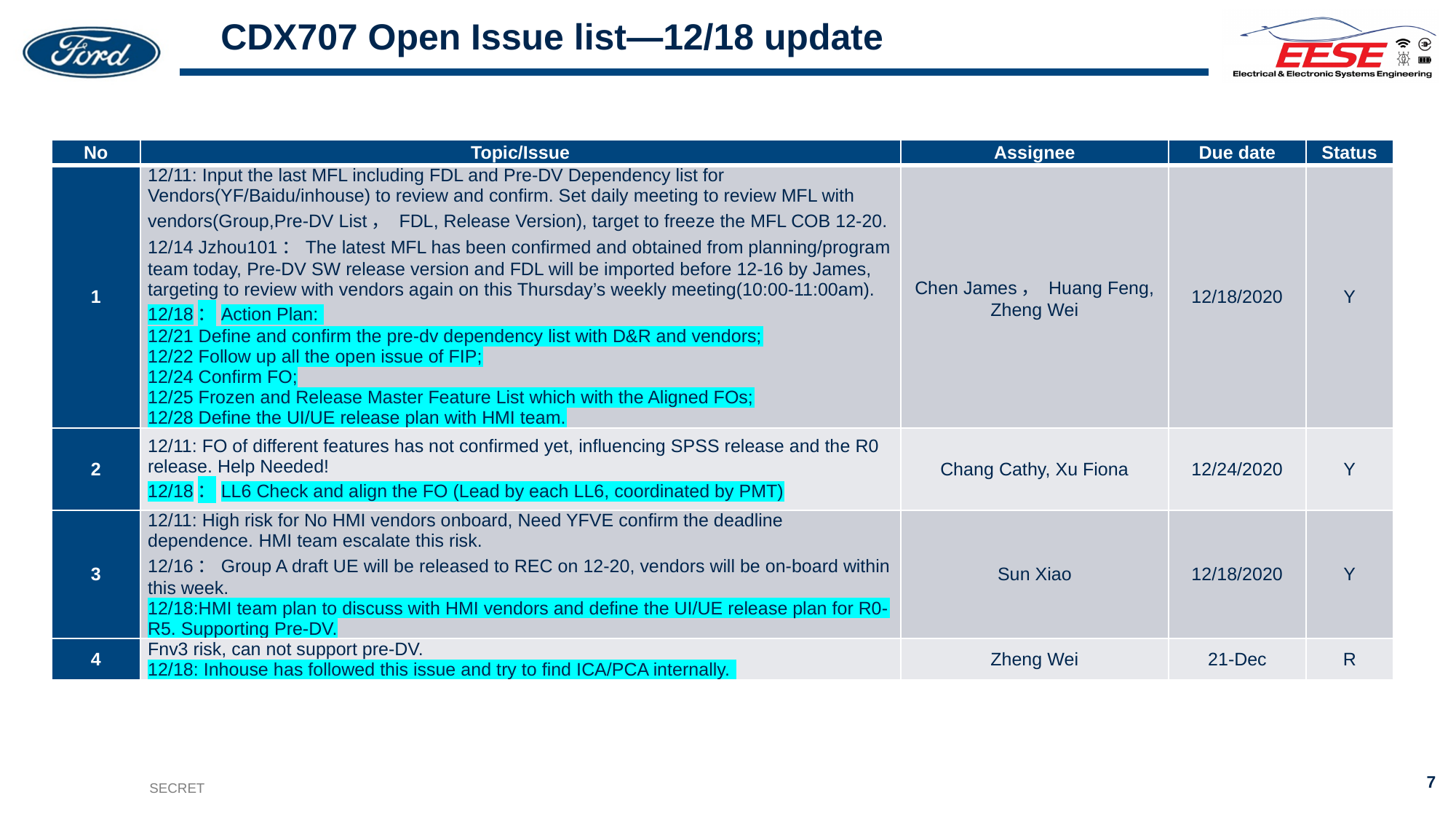

# CDX707 Open Issue list—12/18 update
| No | Topic/Issue | Assignee | Due date | Status |
| --- | --- | --- | --- | --- |
| 1 | 12/11: Input the last MFL including FDL and Pre-DV Dependency list for Vendors(YF/Baidu/inhouse) to review and confirm. Set daily meeting to review MFL with vendors(Group,Pre-DV List， FDL, Release Version), target to freeze the MFL COB 12-20. 12/14 Jzhou101：The latest MFL has been confirmed and obtained from planning/program team today, Pre-DV SW release version and FDL will be imported before 12-16 by James, targeting to review with vendors again on this Thursday’s weekly meeting(10:00-11:00am). 12/18：Action Plan: 12/21 Define and confirm the pre-dv dependency list with D&R and vendors; 12/22 Follow up all the open issue of FIP; 12/24 Confirm FO; 12/25 Frozen and Release Master Feature List which with the Aligned FOs; 12/28 Define the UI/UE release plan with HMI team. | Chen James， Huang Feng, Zheng Wei | 12/18/2020 | Y |
| 2 | 12/11: FO of different features has not confirmed yet, influencing SPSS release and the R0 release. Help Needed! 12/18：LL6 Check and align the FO (Lead by each LL6, coordinated by PMT) | Chang Cathy, Xu Fiona | 12/24/2020 | Y |
| 3 | 12/11: High risk for No HMI vendors onboard, Need YFVE confirm the deadline dependence. HMI team escalate this risk. 12/16：Group A draft UE will be released to REC on 12-20, vendors will be on-board within this week. 12/18:HMI team plan to discuss with HMI vendors and define the UI/UE release plan for R0-R5. Supporting Pre-DV. | Sun Xiao | 12/18/2020 | Y |
| 4 | Fnv3 risk, can not support pre-DV. 12/18: Inhouse has followed this issue and try to find ICA/PCA internally. | Zheng Wei | 21-Dec | R |